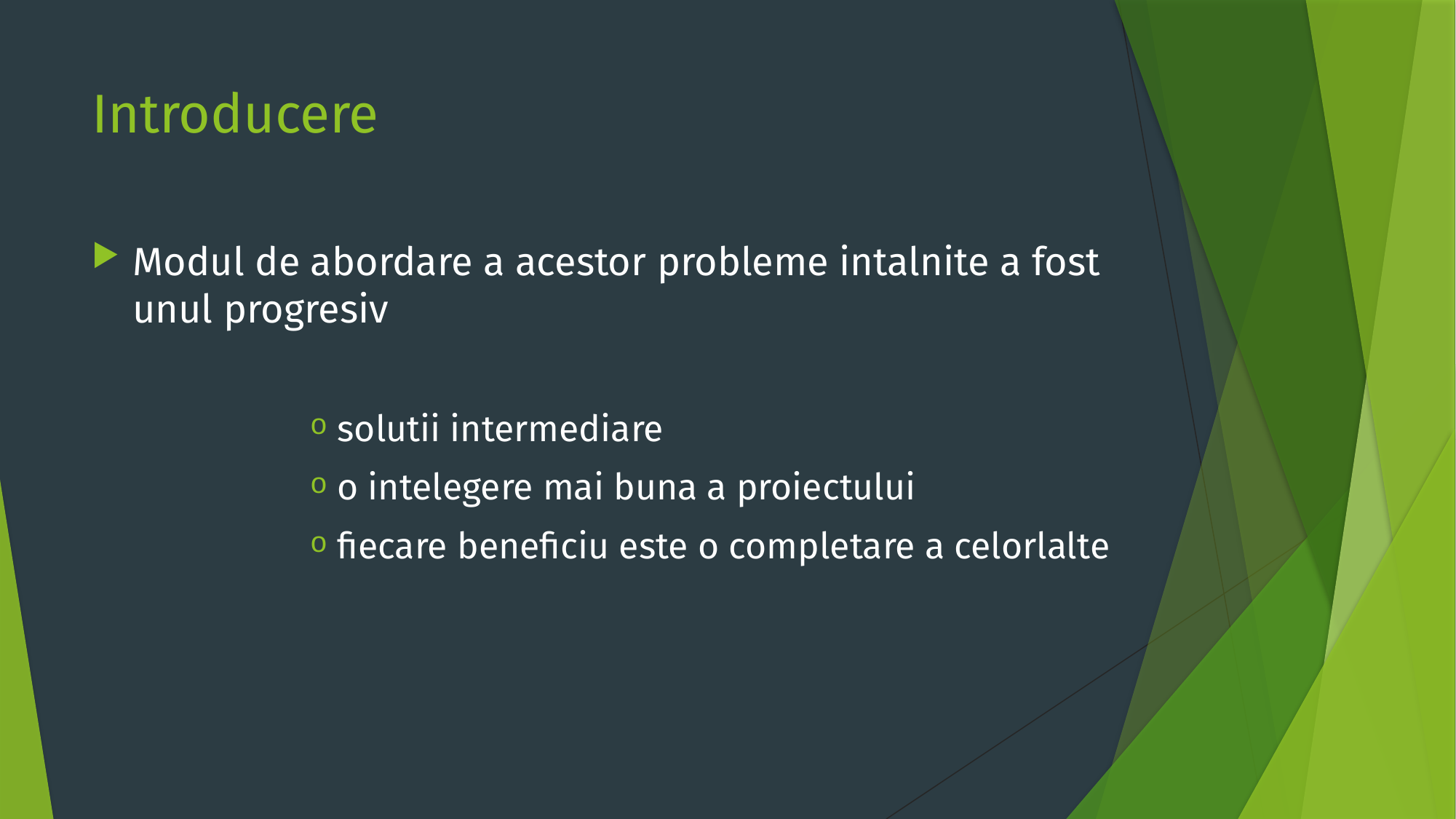

# Introducere
Modul de abordare a acestor probleme intalnite a fost unul progresiv

solutii intermediare
o intelegere mai buna a proiectului
fiecare beneficiu este o completare a celorlalte